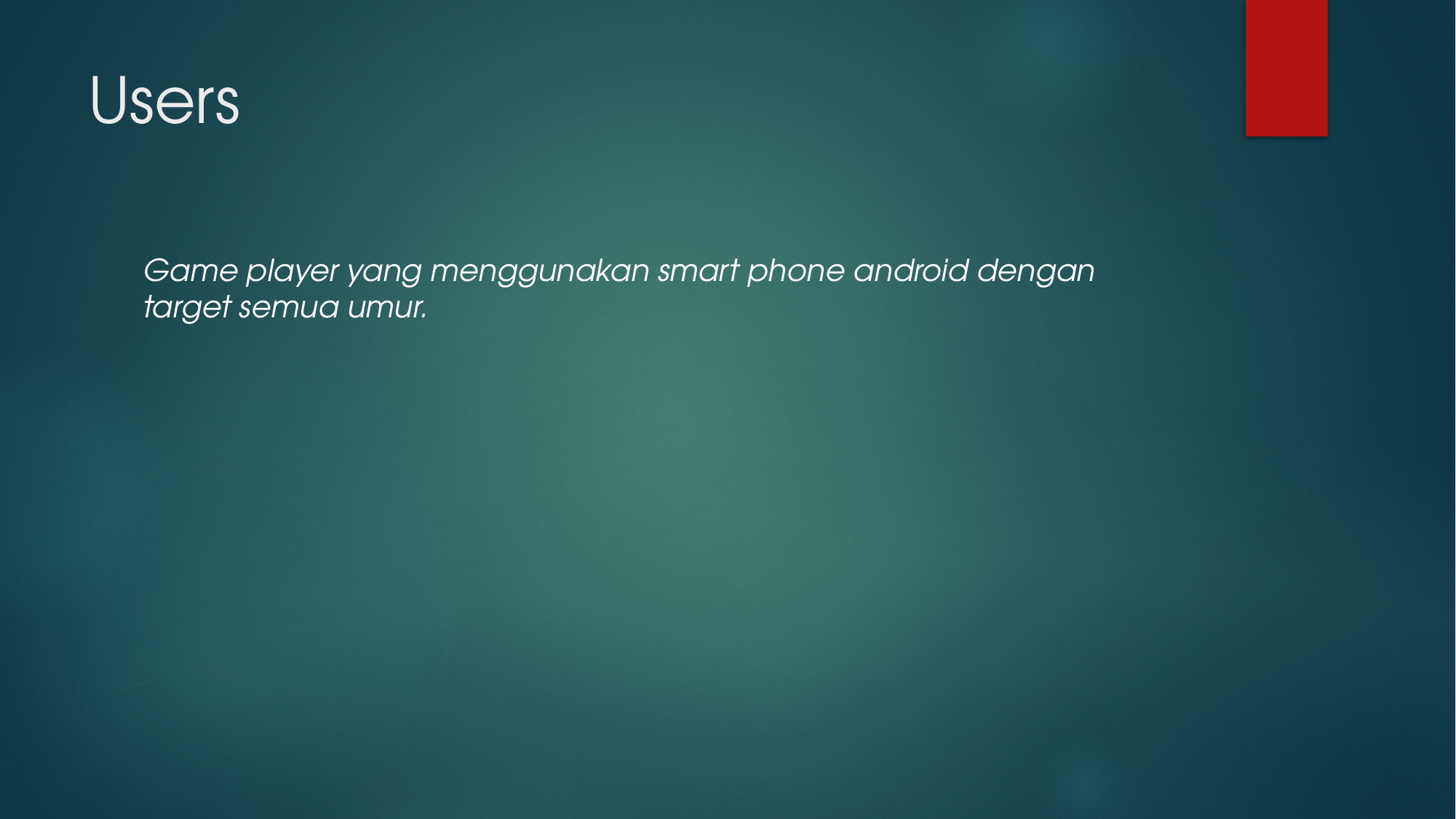

# Users
Game player yang menggunakan smart phone android dengan target semua umur.